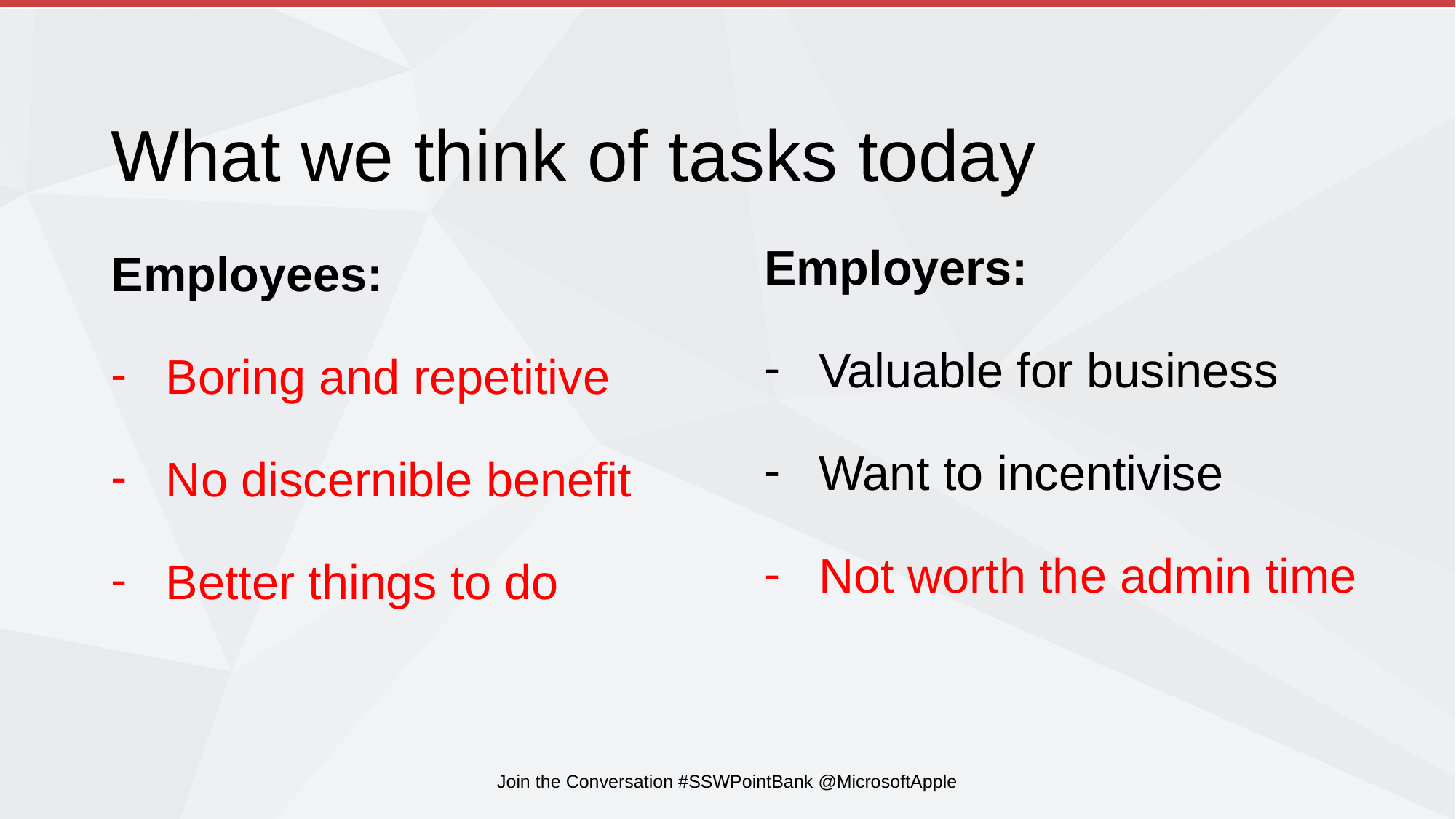

# What we think of tasks today
Employers:
Valuable for business
Want to incentivise
Not worth the admin time
Employees:
Boring and repetitive
No discernible benefit
Better things to do
Join the Conversation #SSWPointBank @MicrosoftApple